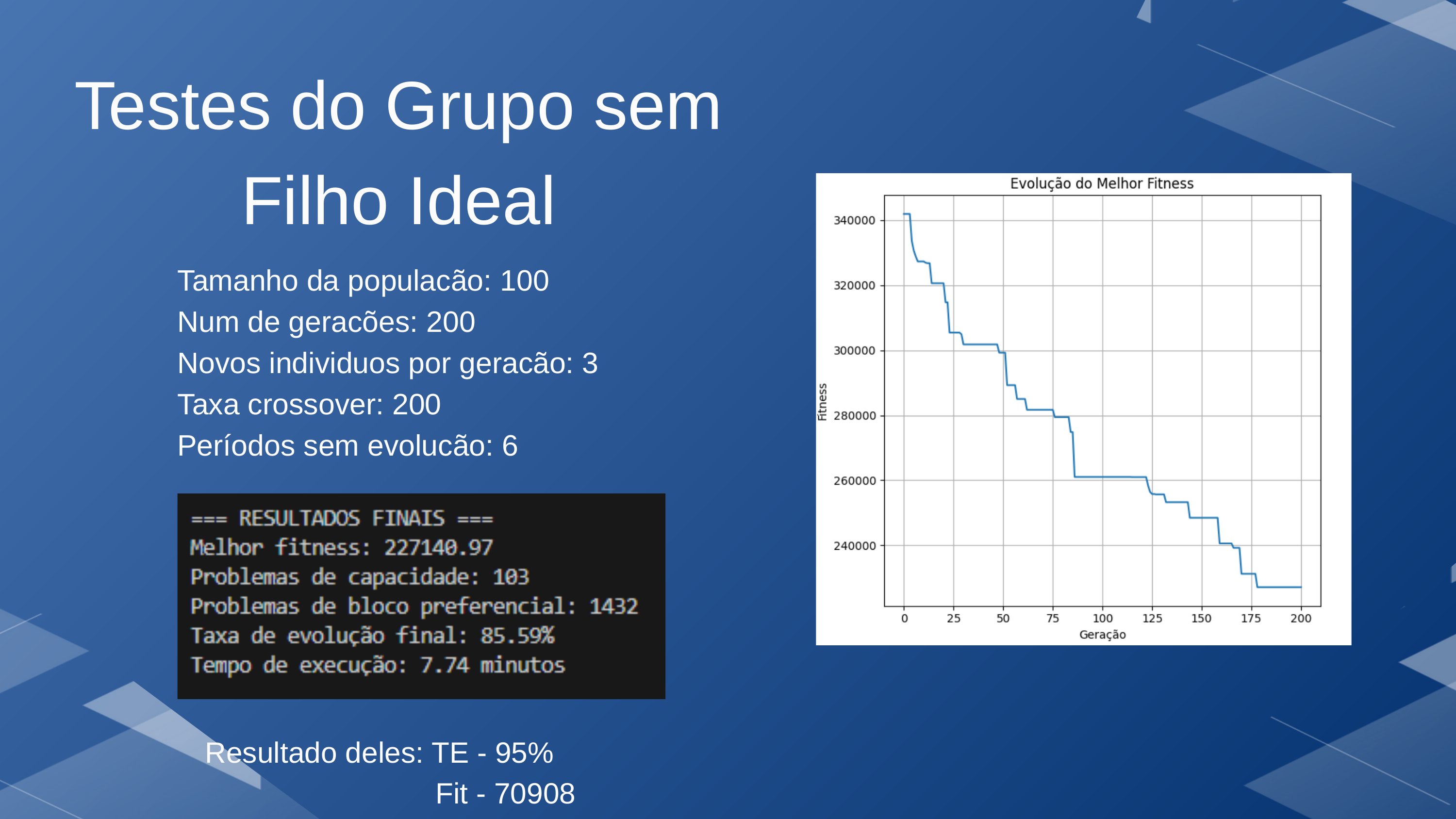

Testes do Grupo sem Filho Ideal

Tamanho da populacão: 100
Num de geracões: 200
Novos individuos por geracão: 3
Taxa crossover: 200
Períodos sem evolucão: 6

Resultado deles: TE - 95%
                               Fit - 70908